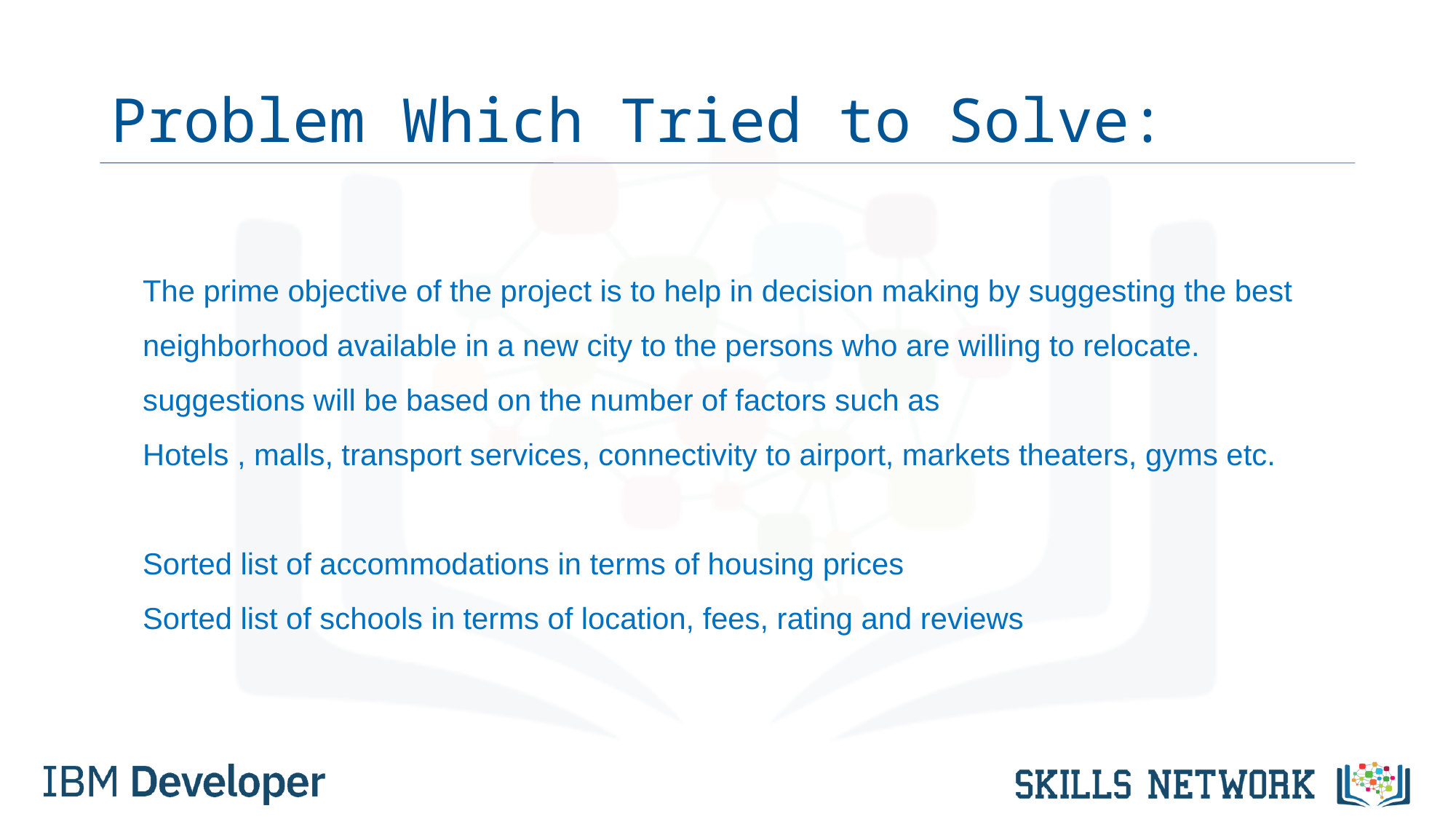

# Problem Which Tried to Solve:

The prime objective of the project is to help in decision making by suggesting the best neighborhood available in a new city to the persons who are willing to relocate. suggestions will be based on the number of factors such as
Hotels , malls, transport services, connectivity to airport, markets theaters, gyms etc.

Sorted list of accommodations in terms of housing prices
Sorted list of schools in terms of location, fees, rating and reviews